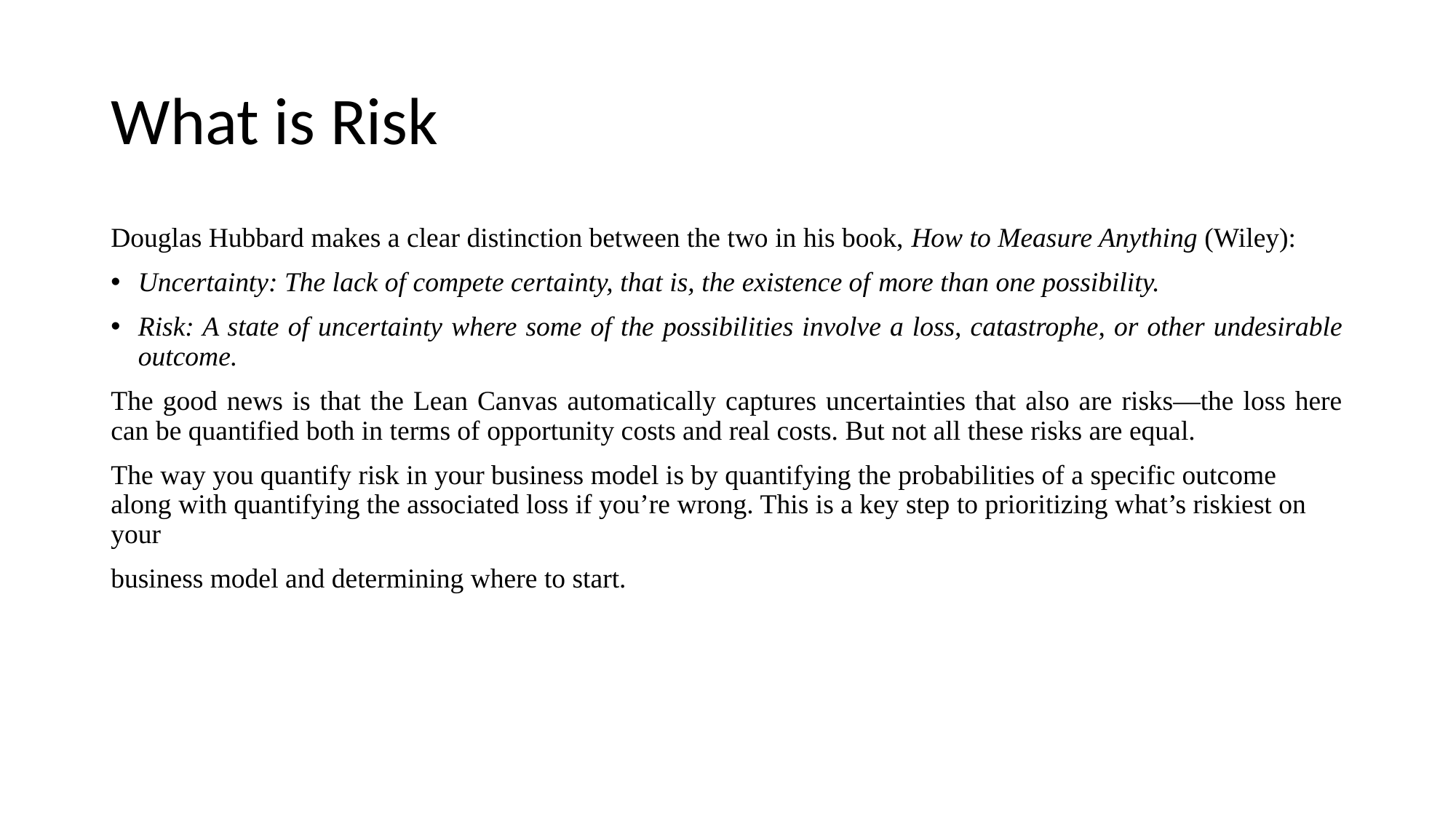

# What is Risk
Douglas Hubbard makes a clear distinction between the two in his book, How to Measure Anything (Wiley):
Uncertainty: The lack of compete certainty, that is, the existence of more than one possibility.
Risk: A state of uncertainty where some of the possibilities involve a loss, catastrophe, or other undesirable outcome.
The good news is that the Lean Canvas automatically captures uncertainties that also are risks—the loss here can be quantified both in terms of opportunity costs and real costs. But not all these risks are equal.
The way you quantify risk in your business model is by quantifying the probabilities of a specific outcome along with quantifying the associated loss if you’re wrong. This is a key step to prioritizing what’s riskiest on your
business model and determining where to start.